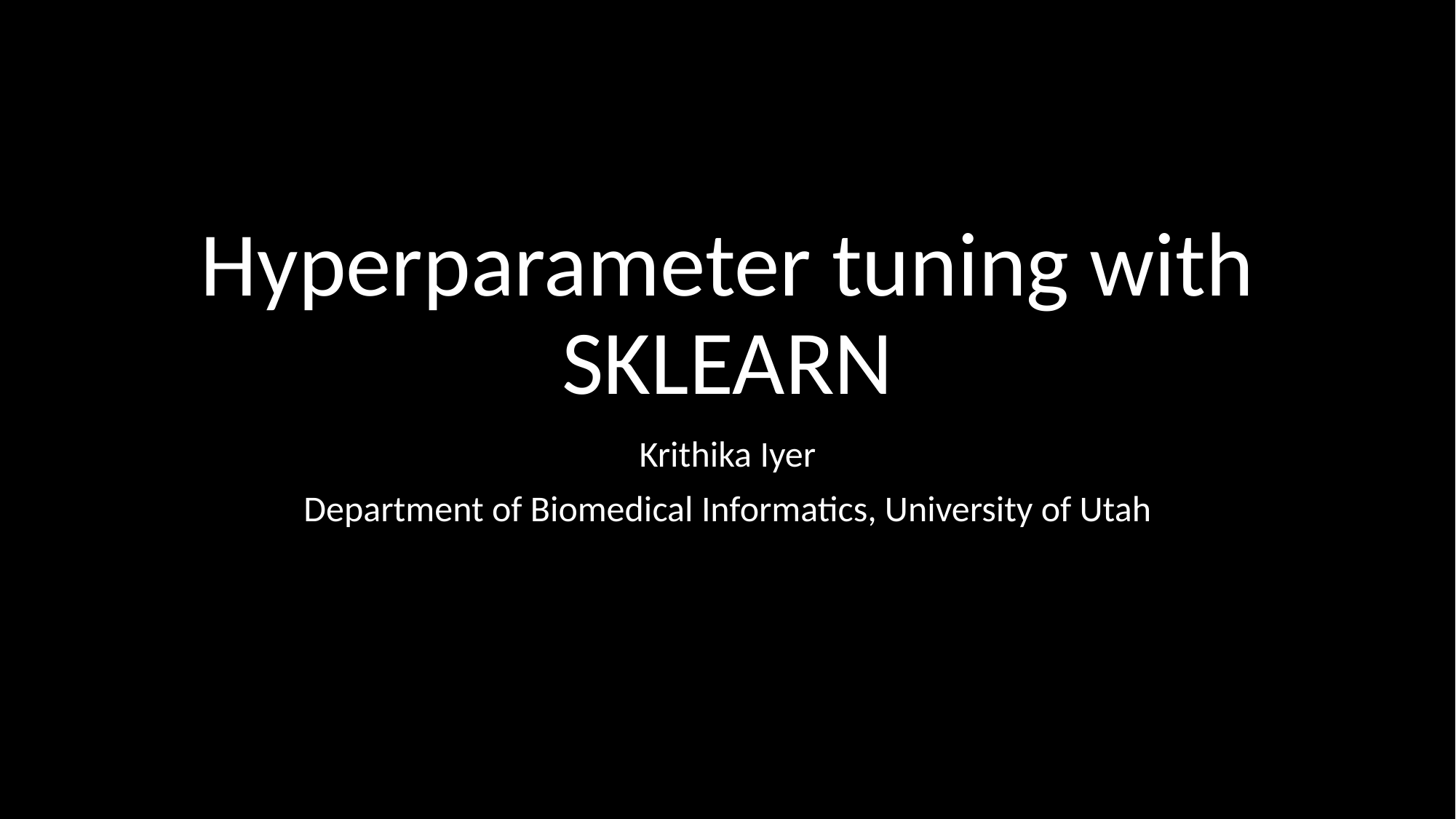

# Hyperparameter tuning with SKLEARN
Krithika Iyer
Department of Biomedical Informatics, University of Utah